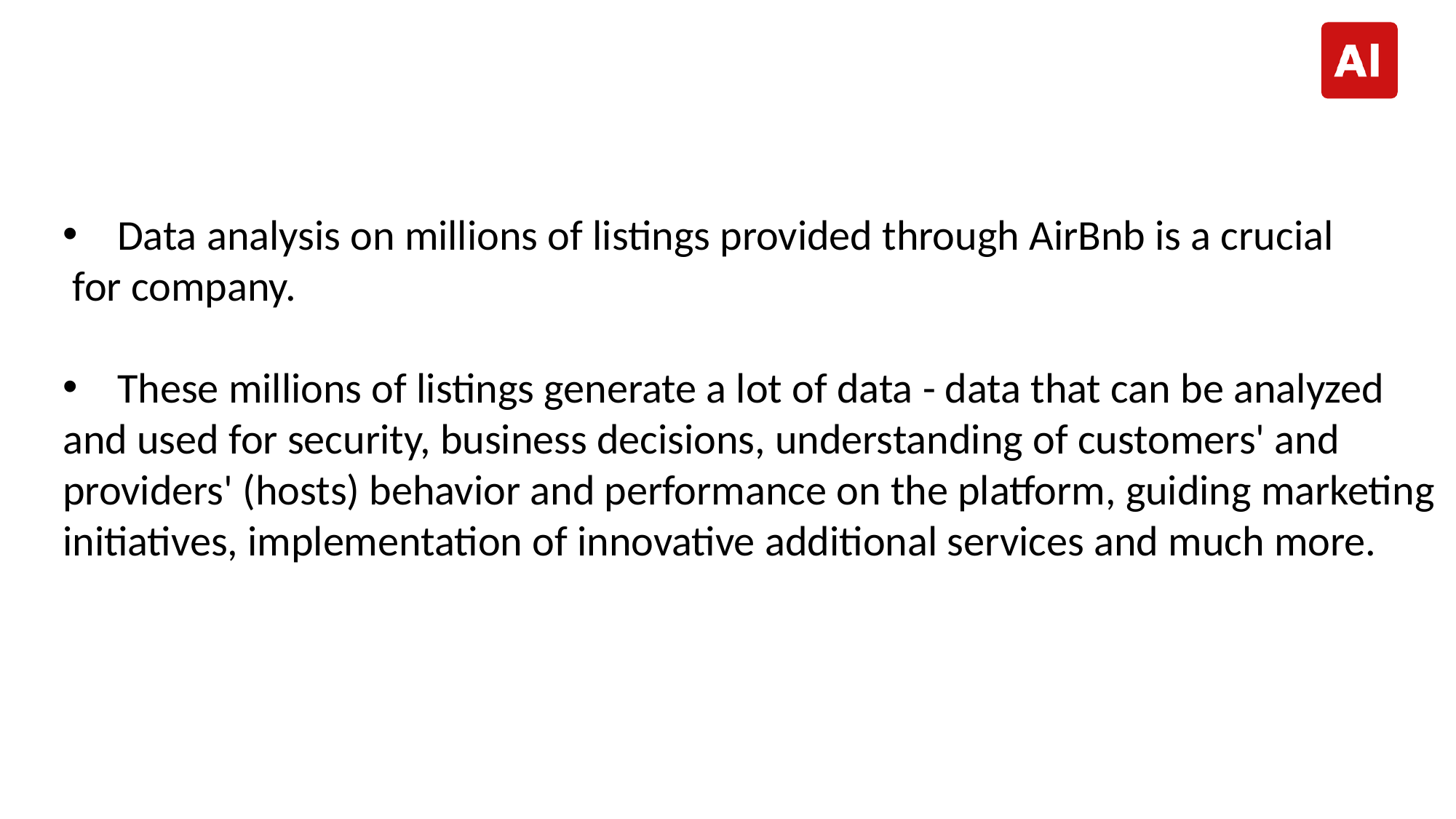

Data analysis on millions of listings provided through AirBnb is a crucial
 for company.

These millions of listings generate a lot of data - data that can be analyzed
and used for security, business decisions, understanding of customers' and
providers' (hosts) behavior and performance on the platform, guiding marketing
initiatives, implementation of innovative additional services and much more.